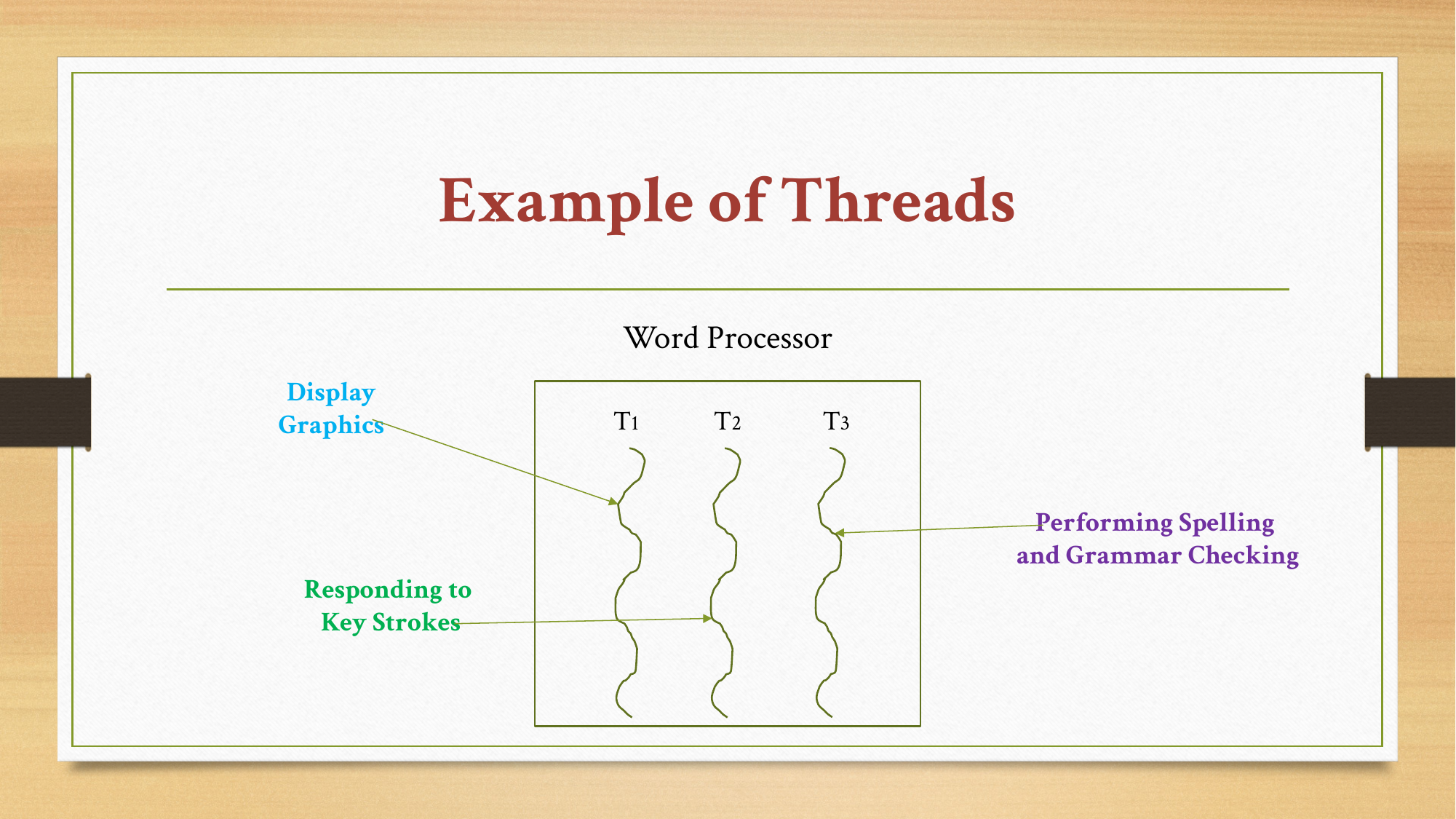

# Example of Threads
Word Processor
Display
Graphics

T1
T2
T3

Performing Spelling
and Grammar Checking
Responding to
Key Strokes